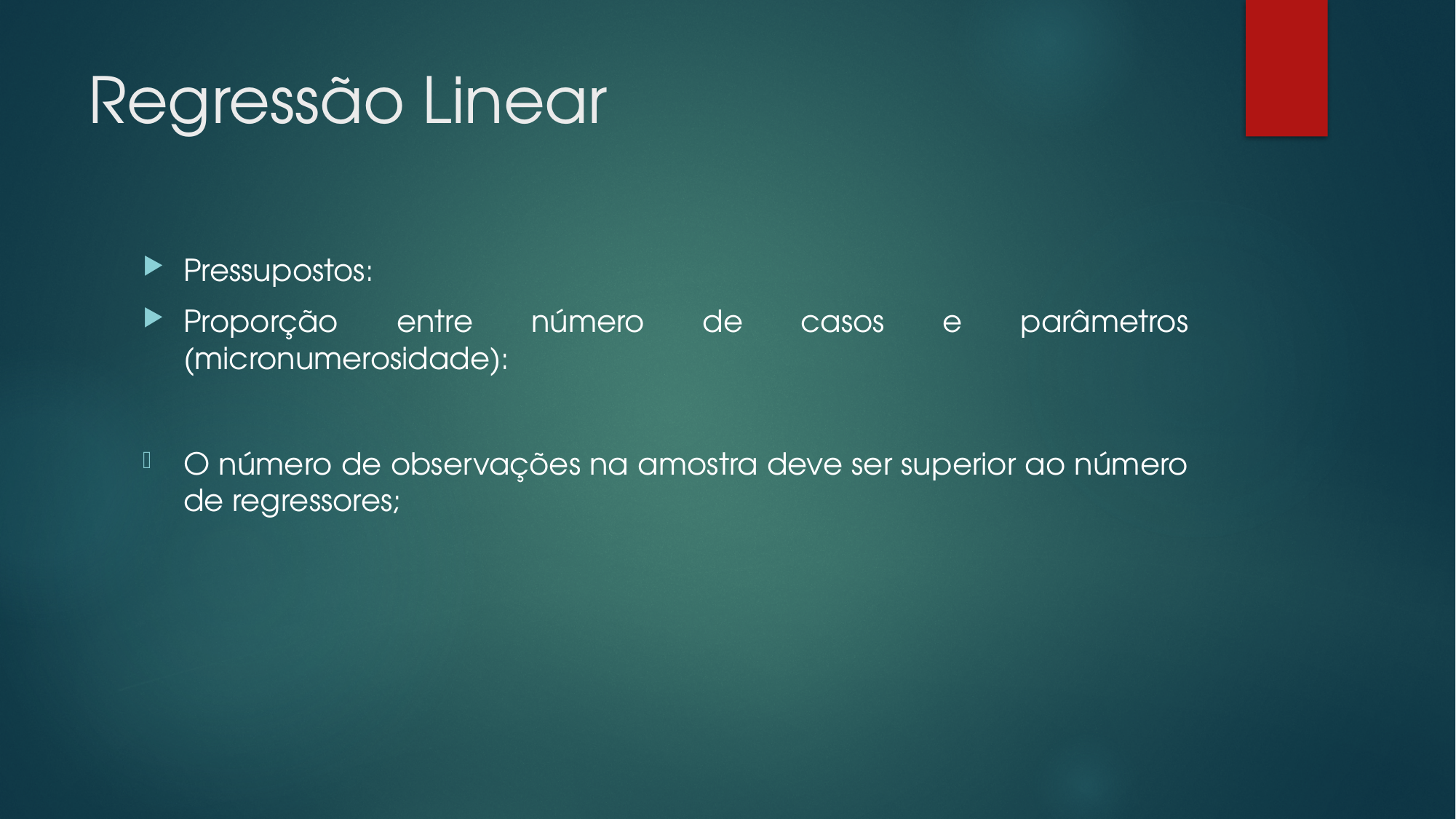

# Regressão Linear
Pressupostos:
Proporção entre número de casos e parâmetros (micronumerosidade):

O número de observações na amostra deve ser superior ao número de regressores;